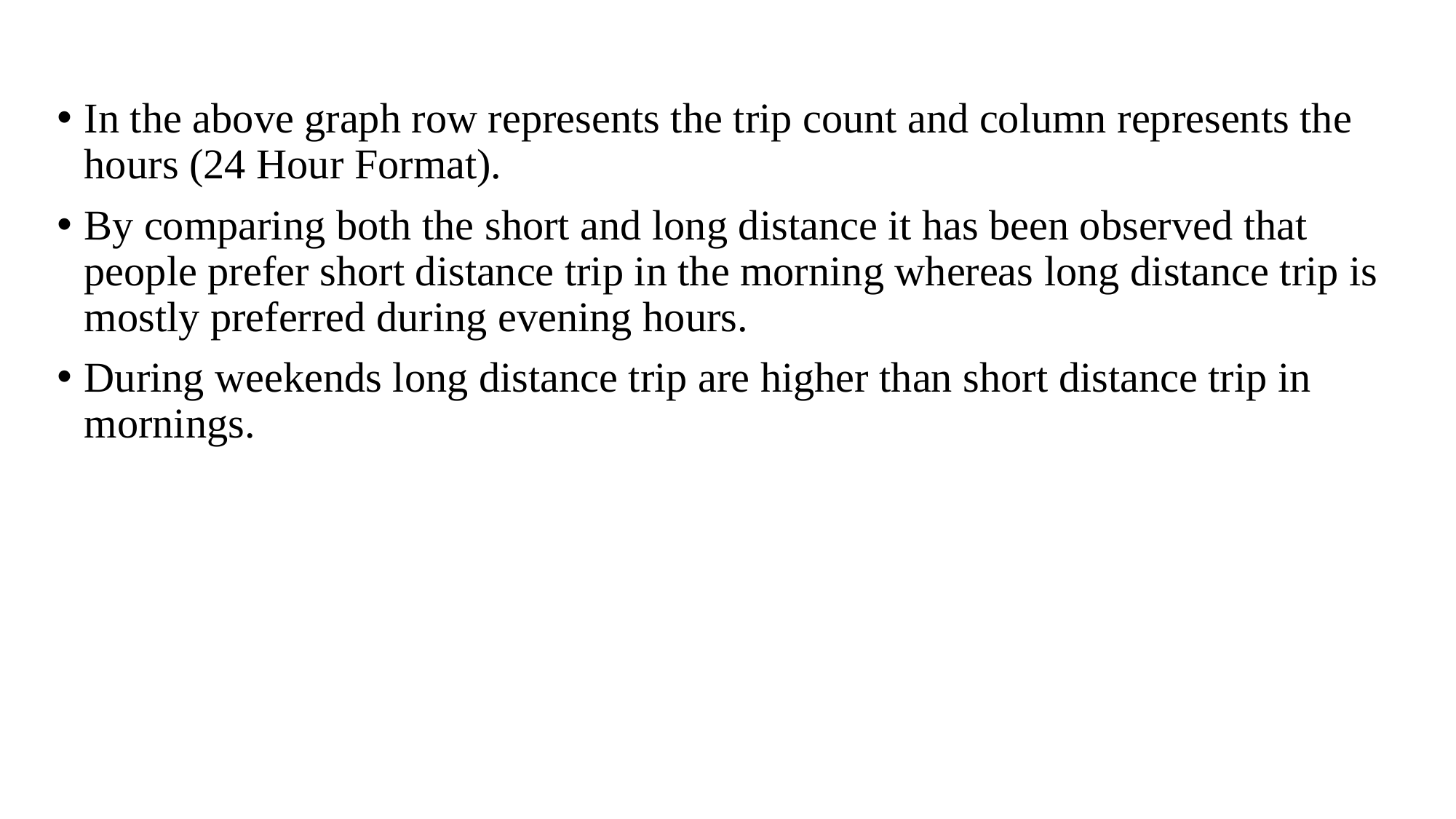

In the above graph row represents the trip count and column represents the hours (24 Hour Format).
By comparing both the short and long distance it has been observed that people prefer short distance trip in the morning whereas long distance trip is mostly preferred during evening hours.
During weekends long distance trip are higher than short distance trip in mornings.